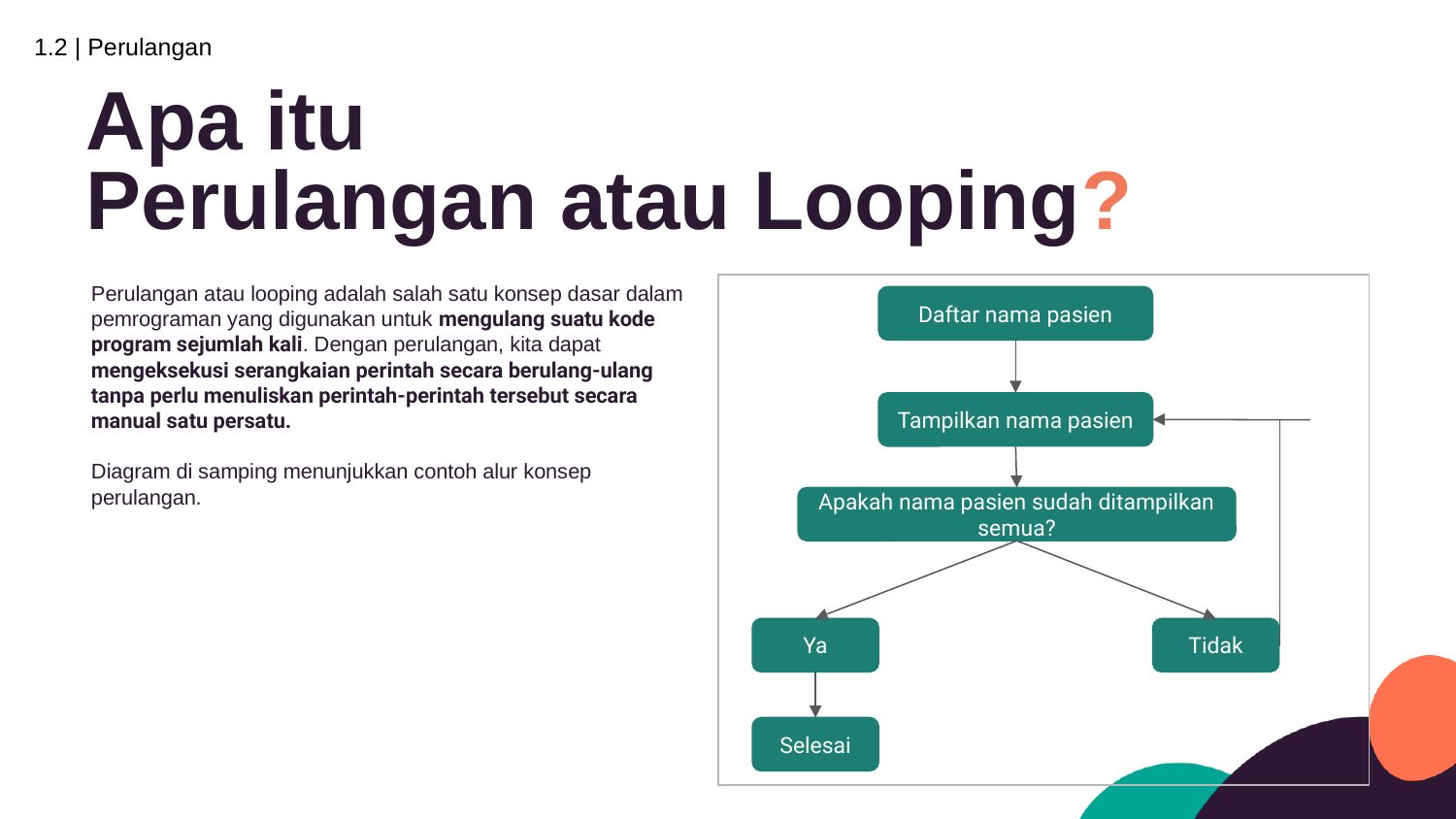

1.2 | Perulangan
Apa itu
Perulangan atau Looping?
Perulangan atau looping adalah salah satu konsep dasar dalam pemrograman yang digunakan untuk mengulang suatu kode program sejumlah kali. Dengan perulangan, kita dapat mengeksekusi serangkaian perintah secara berulang-ulang tanpa perlu menuliskan perintah-perintah tersebut secara manual satu persatu.

Diagram di samping menunjukkan contoh alur konsep perulangan.

Daftar nama pasien
Tampilkan nama pasien
Apakah nama pasien sudah ditampilkan semua?
Ya
Tidak
Selesai